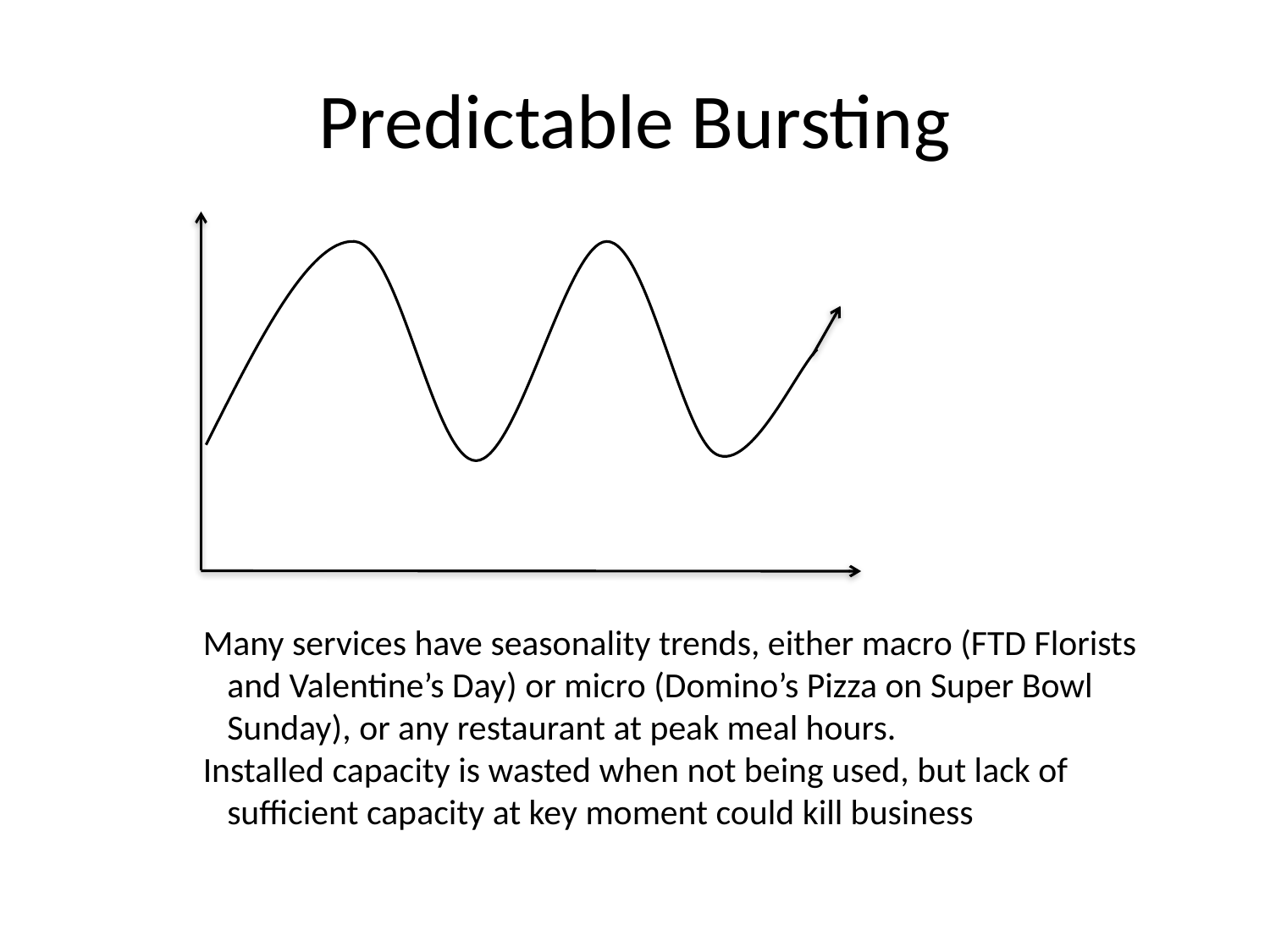

# Predictable Bursting

Many services have seasonality trends, either macro (FTD Florists
   and Valentine’s Day) or micro (Domino’s Pizza on Super Bowl
   Sunday), or any restaurant at peak meal hours.
Installed capacity is wasted when not being used, but lack of
   sufficient capacity at key moment could kill business